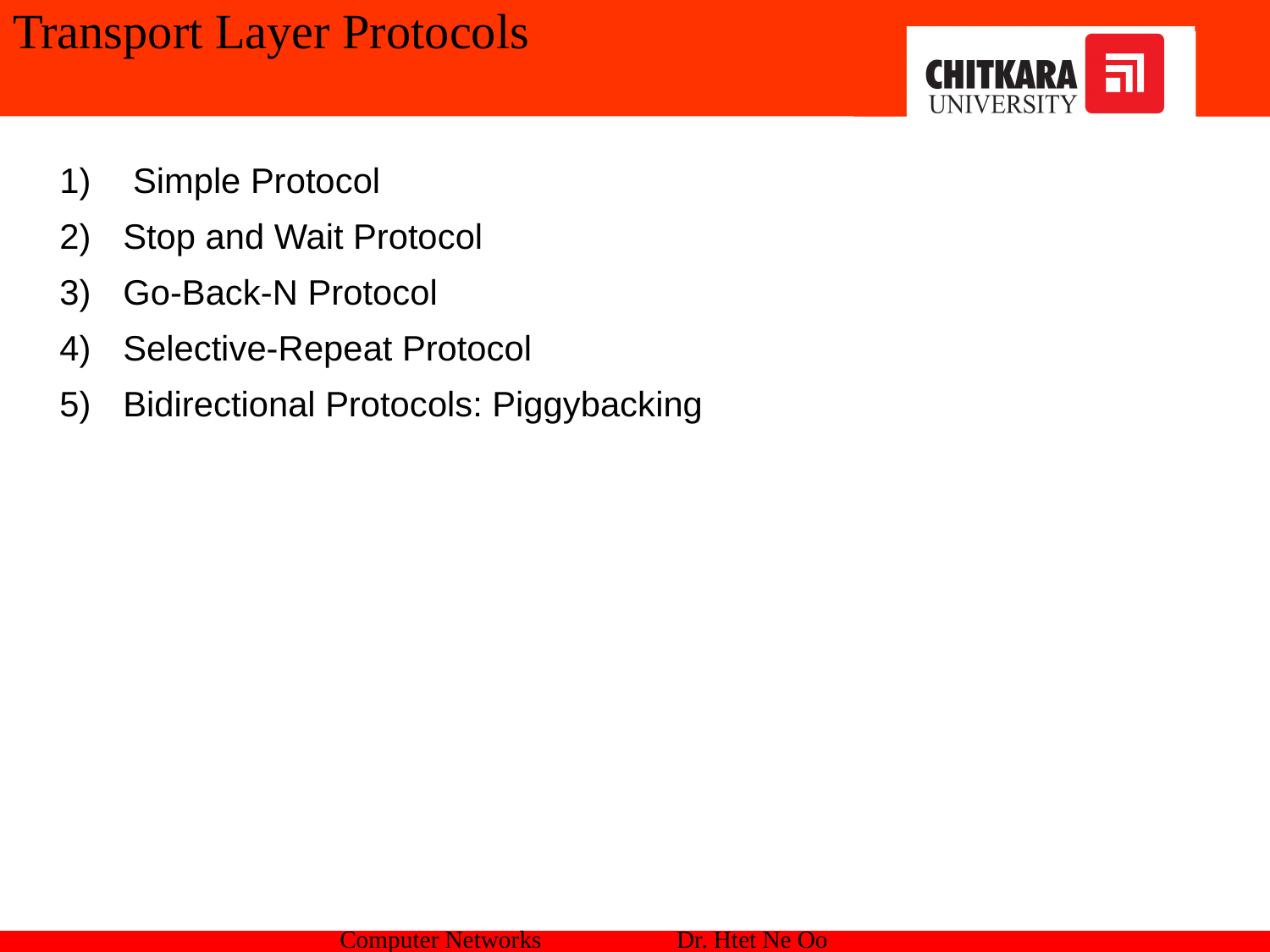

# Transport Layer Protocols
 Simple Protocol
Stop and Wait Protocol
Go-Back-N Protocol
Selective-Repeat Protocol
﻿Bidirectional Protocols: Piggybacking

Computer Networks                      Dr. Htet Ne Oo